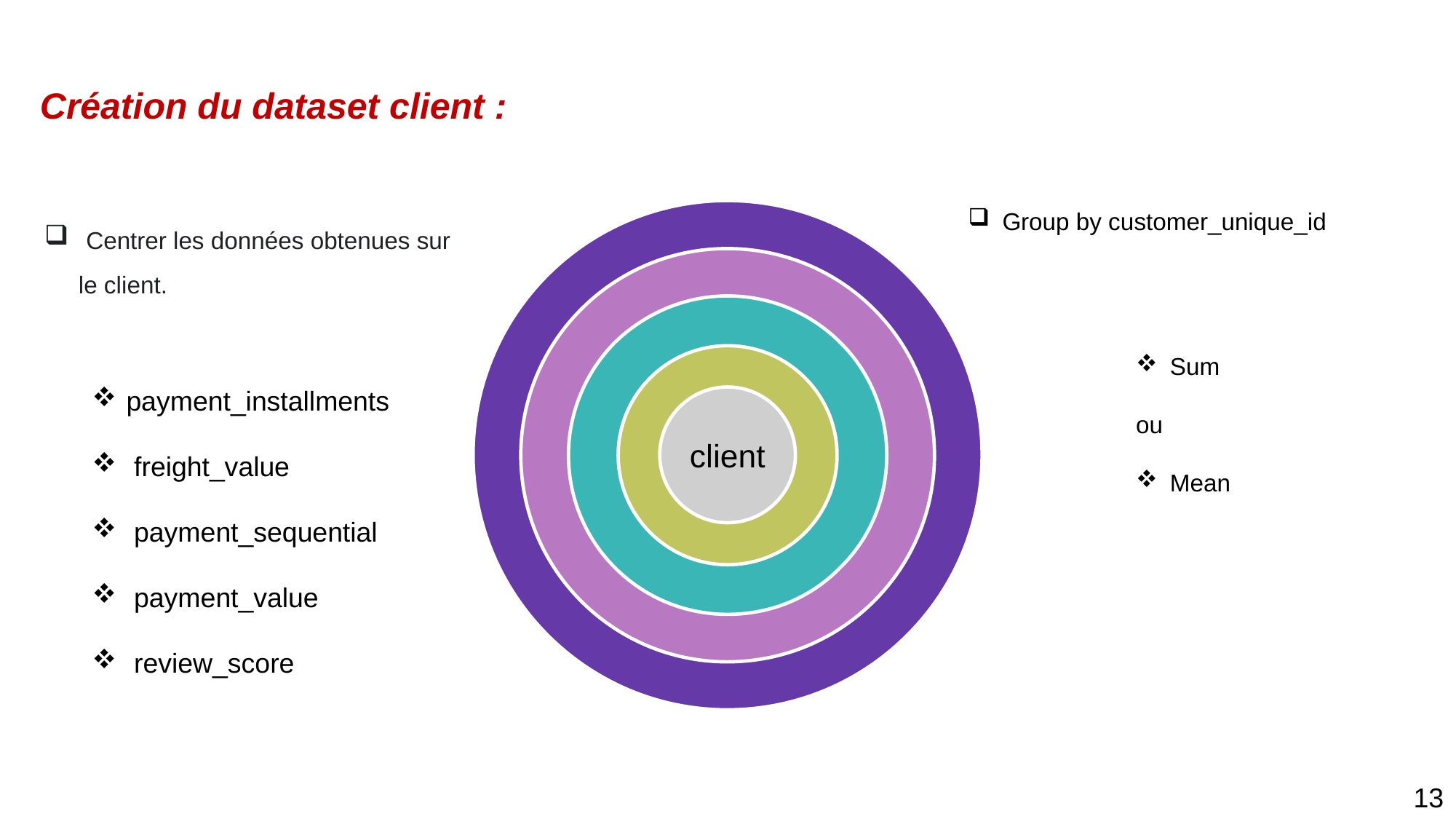

# Création du dataset client :

Group by customer_unique_id
 Centrer les données obtenues sur le client.

Sum

ou

Mean
payment_installments

 freight_value

 payment_sequential

 payment_value

 review_score
client
13